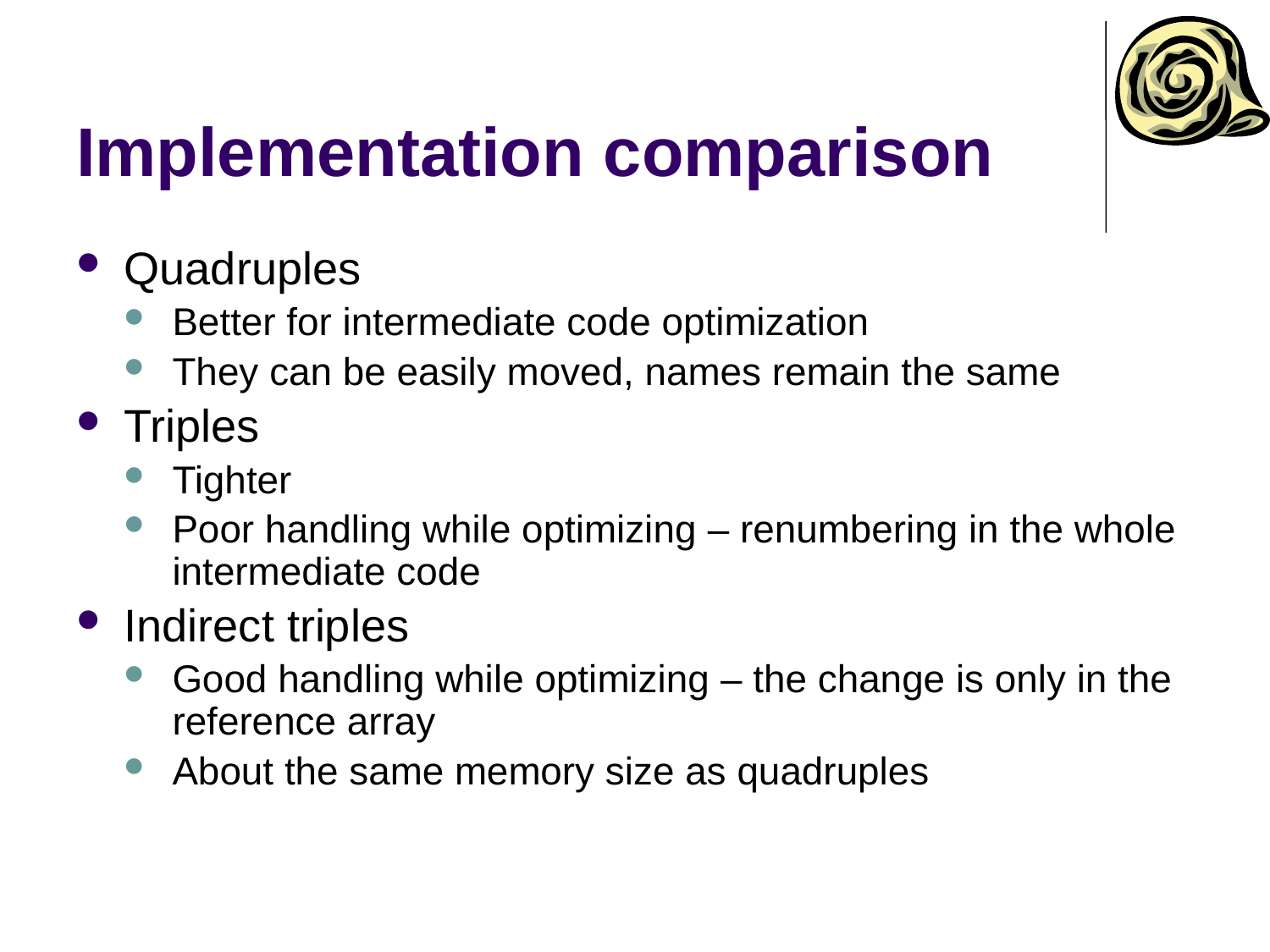

# Implementation comparison
Quadruples
Better for intermediate code optimization
They can be easily moved, names remain the same
Triples
Tighter
Poor handling while optimizing – renumbering in the whole intermediate code
Indirect triples
Good handling while optimizing – the change is only in the reference array
About the same memory size as quadruples